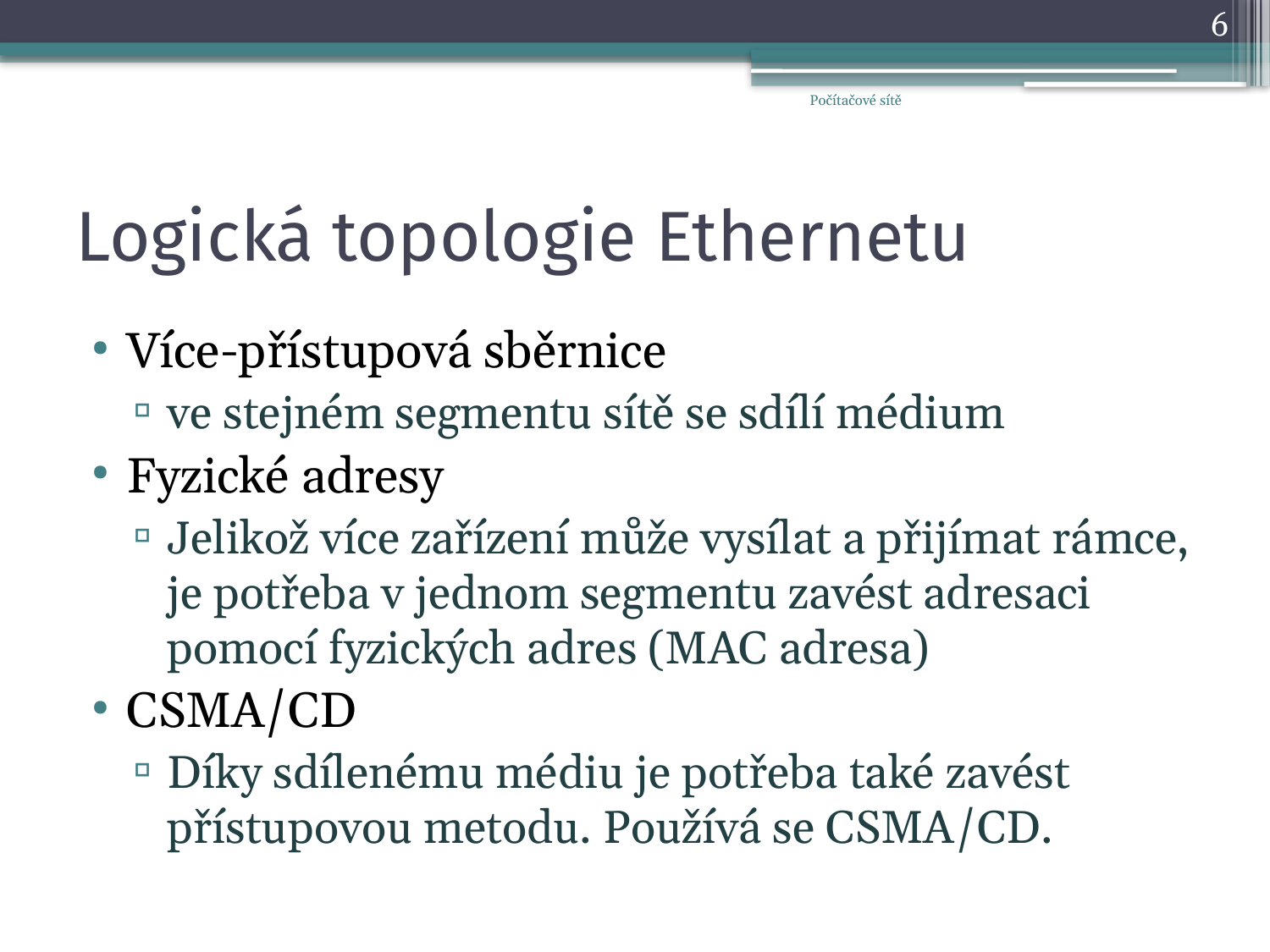

6
Počítačové sítě
# Logická topologie Ethernetu
Více-přístupová sběrnice
ve stejném segmentu sítě se sdílí médium
Fyzické adresy
Jelikož více zařízení může vysílat a přijímat rámce, je potřeba v jednom segmentu zavést adresaci pomocí fyzických adres (MAC adresa)
CSMA/CD
Díky sdílenému médiu je potřeba také zavést přístupovou metodu. Používá se CSMA/CD.